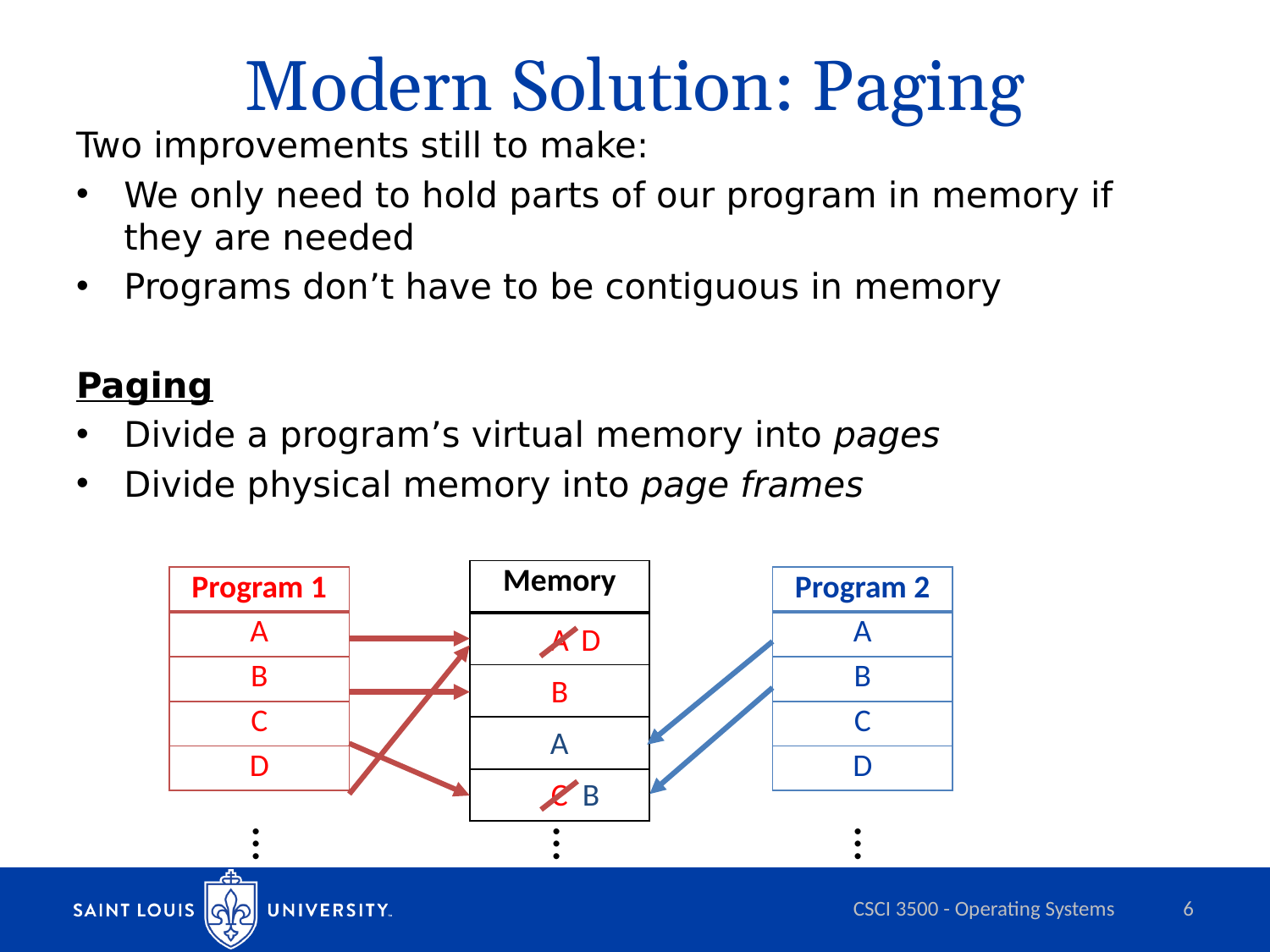

# Modern Solution: Paging
Two improvements still to make:
We only need to hold parts of our program in memory if they are needed
Programs don’t have to be contiguous in memory

Paging
Divide a program’s virtual memory into pages
Divide physical memory into page frames
| Memory |
| --- |
|  |
|  |
|  |
|  |
| Program 1 |
| --- |
| A |
| B |
| C |
| D |
| Program 2 |
| --- |
| A |
| B |
| C |
| D |
D
A
B
A
C
B
…
…
…
CSCI 3500 - Operating Systems
6